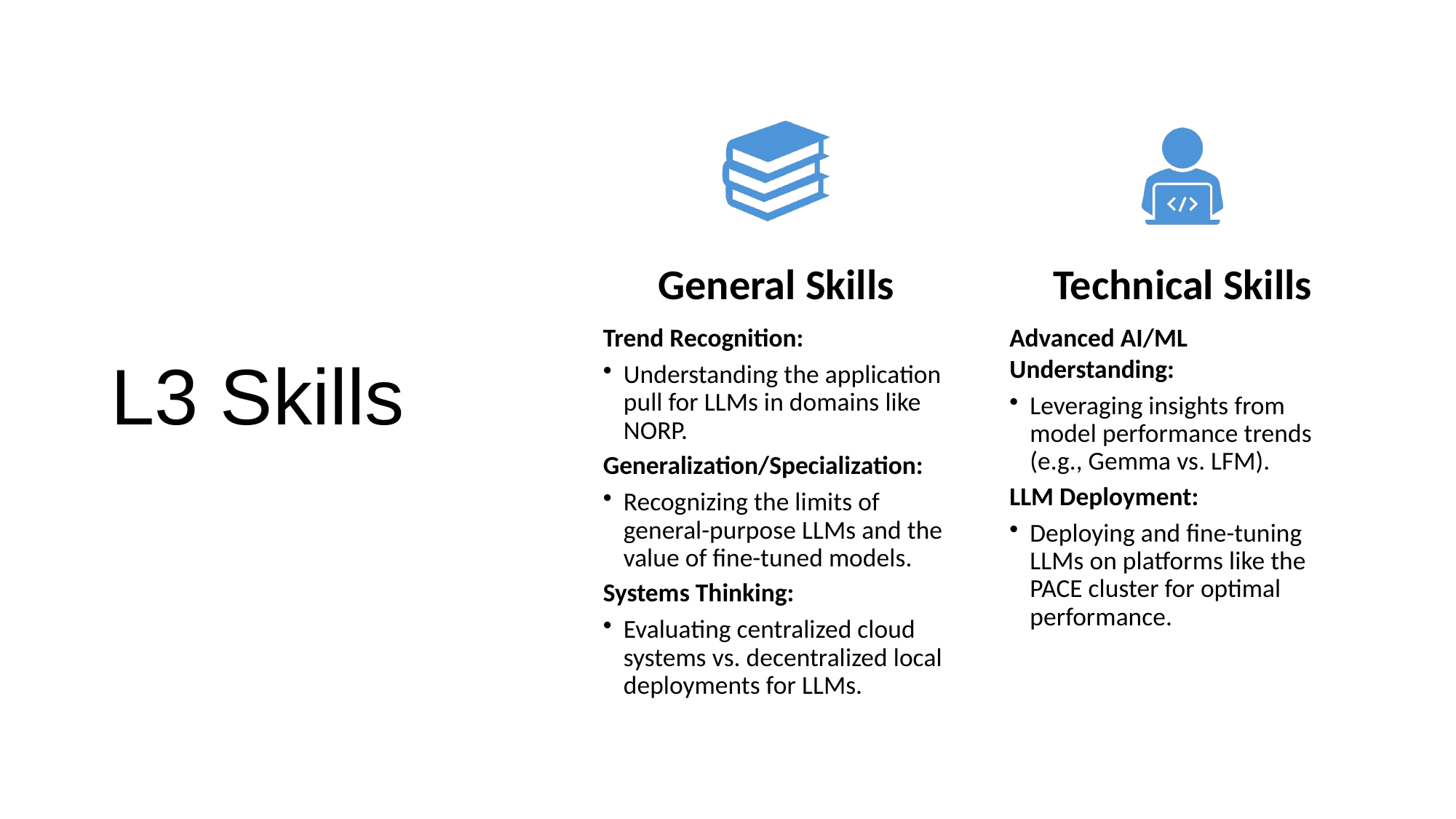

# L3 Skills
General Skills
Trend Recognition:
Understanding the application pull for LLMs in domains like NORP.
Generalization/Specialization:
Recognizing the limits of general-purpose LLMs and the value of fine-tuned models.
Systems Thinking:
Evaluating centralized cloud systems vs. decentralized local deployments for LLMs.
Technical Skills
Advanced AI/ML Understanding:
Leveraging insights from model performance trends (e.g., Gemma vs. LFM).
LLM Deployment:
Deploying and fine-tuning LLMs on platforms like the PACE cluster for optimal performance.